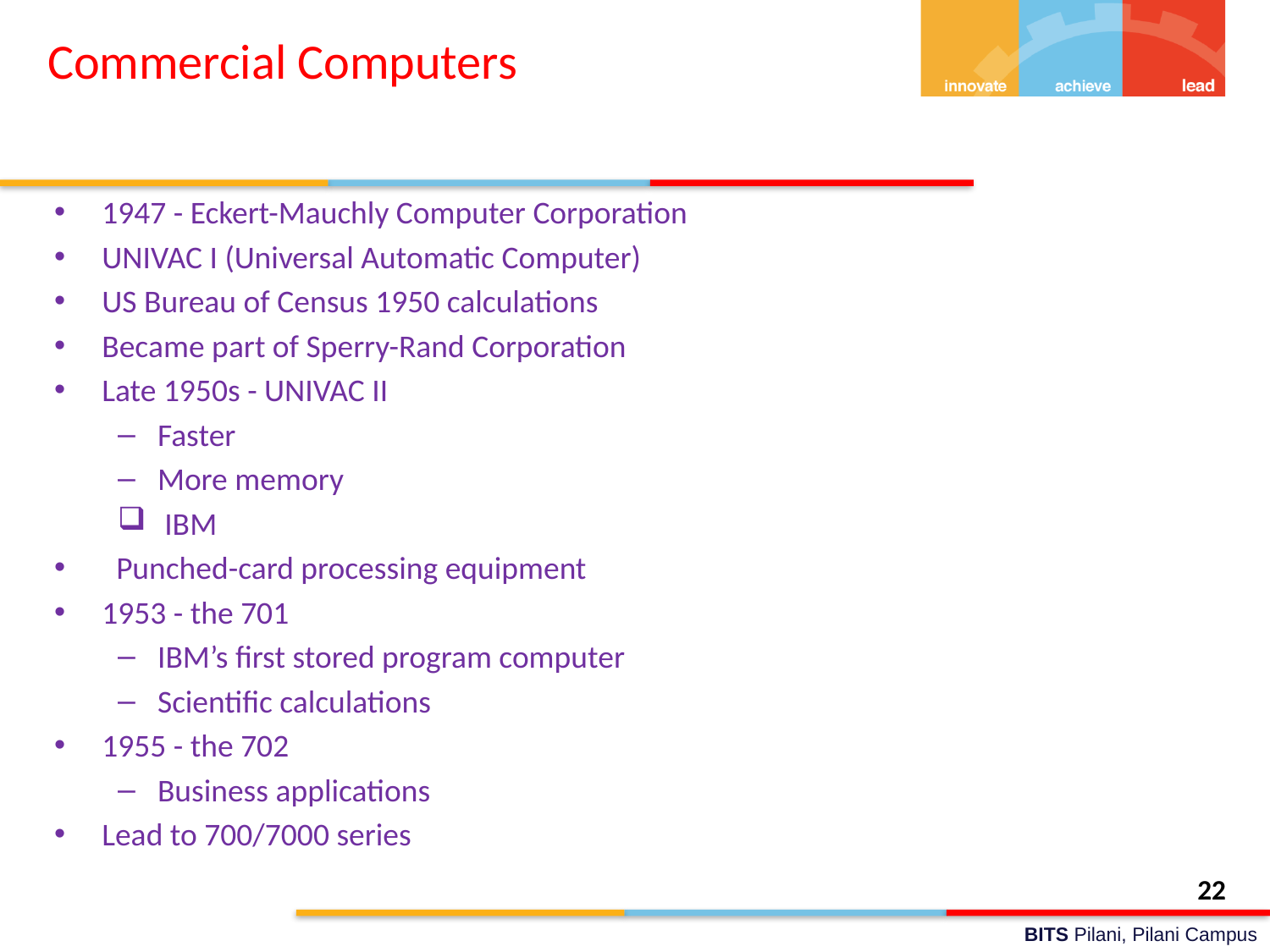

# Commercial Computers
1947 - Eckert-Mauchly Computer Corporation
UNIVAC I (Universal Automatic Computer)
US Bureau of Census 1950 calculations
Became part of Sperry-Rand Corporation
Late 1950s - UNIVAC II
Faster
More memory
 IBM
  Punched-card processing equipment
1953 - the 701
IBM’s first stored program computer
Scientific calculations
1955 - the 702
Business applications
Lead to 700/7000 series

22